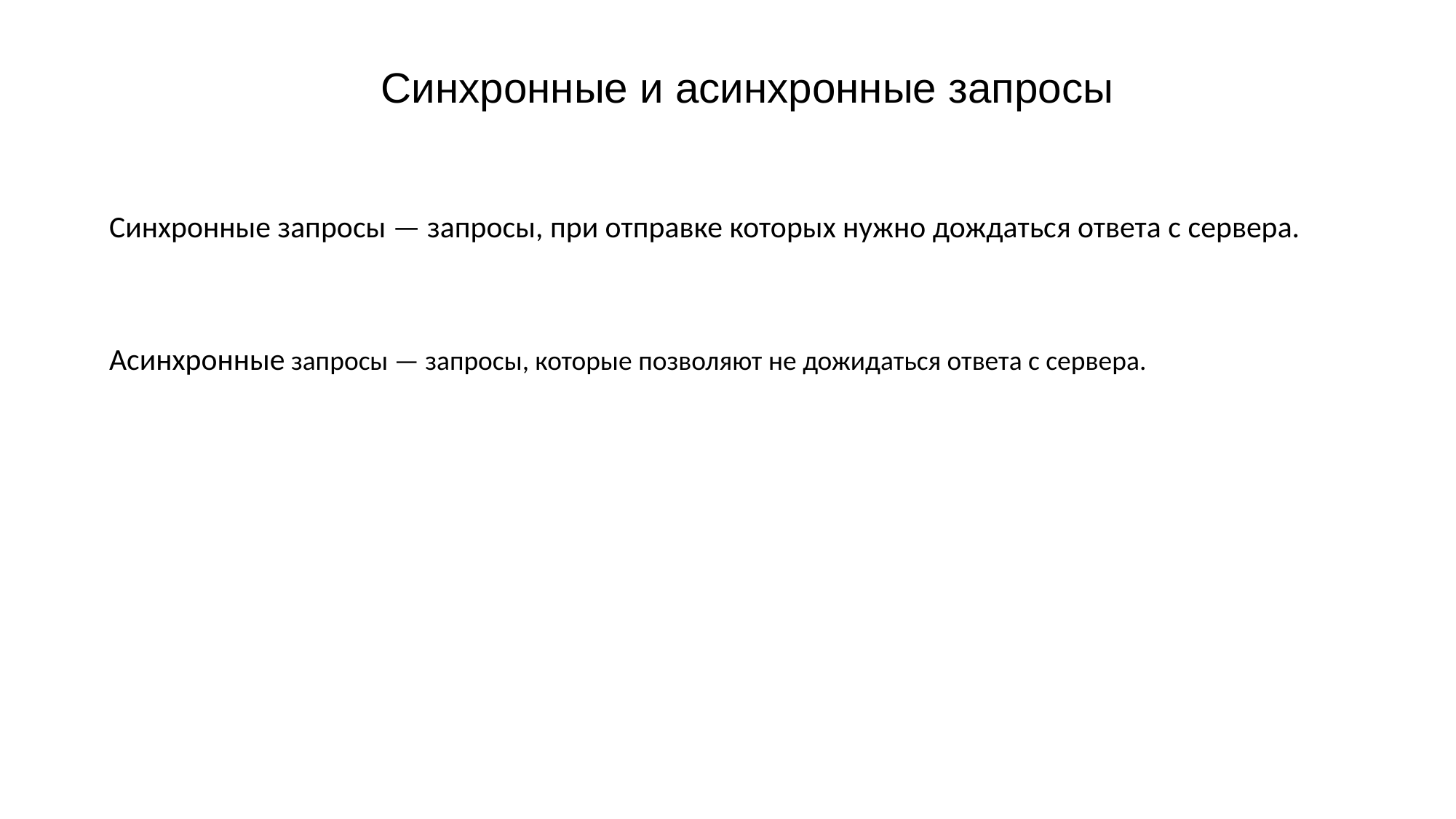

Синхронные и асинхронные запросы
Синхронные запросы — запросы, при отправке которых нужно дождаться ответа с сервера.
Асинхронные запросы — запросы, которые позволяют не дожидаться ответа с сервера.